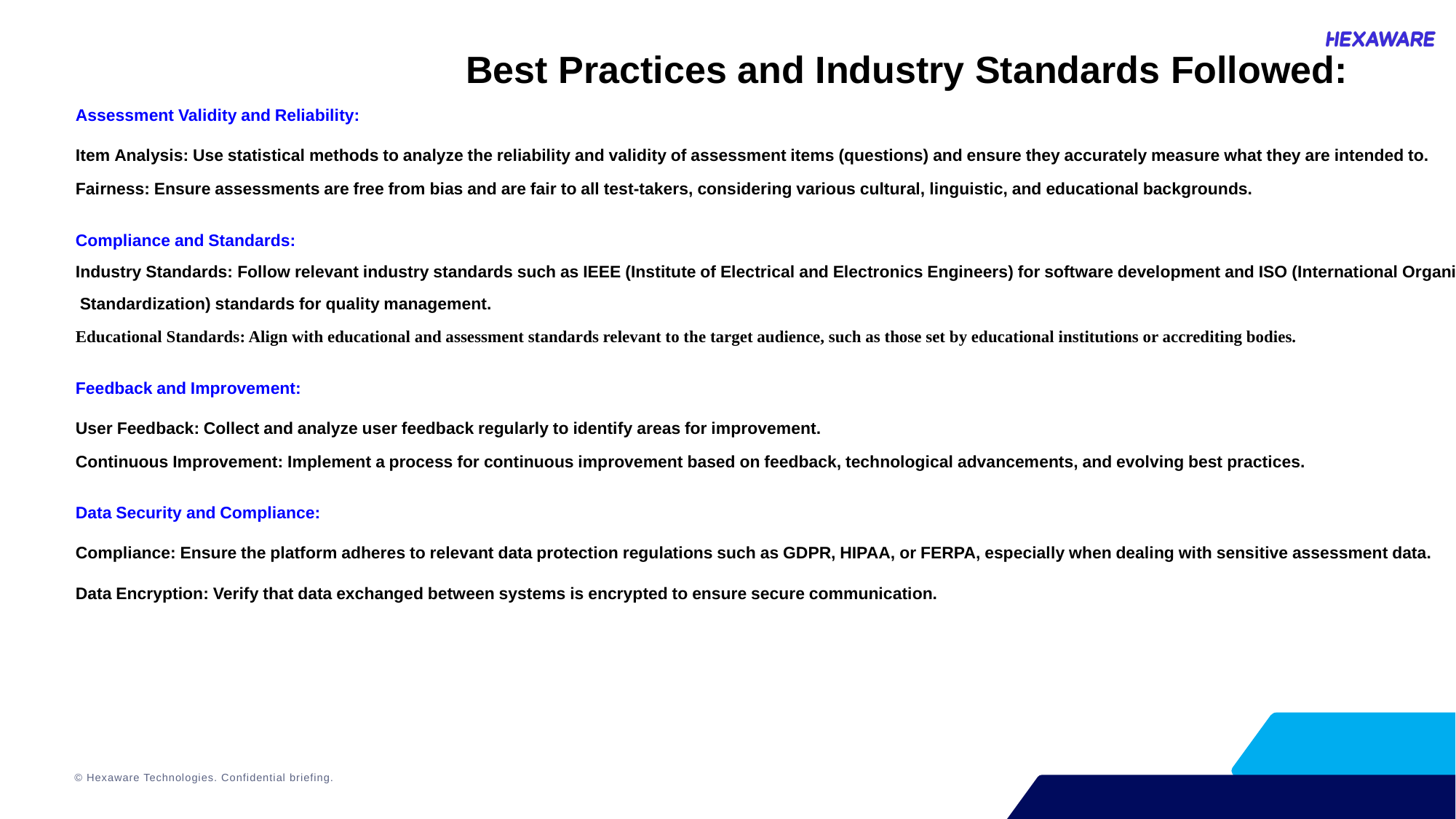

Best Practices and Industry Standards Followed:
Assessment Validity and Reliability:
Item Analysis: Use statistical methods to analyze the reliability and validity of assessment items (questions) and ensure they accurately measure what they are intended to.
Fairness: Ensure assessments are free from bias and are fair to all test-takers, considering various cultural, linguistic, and educational backgrounds.

Compliance and Standards:
Industry Standards: Follow relevant industry standards such as IEEE (Institute of Electrical and Electronics Engineers) for software development and ISO (International Organization for
 Standardization) standards for quality management.
Educational Standards: Align with educational and assessment standards relevant to the target audience, such as those set by educational institutions or accrediting bodies.

Feedback and Improvement:
User Feedback: Collect and analyze user feedback regularly to identify areas for improvement.
Continuous Improvement: Implement a process for continuous improvement based on feedback, technological advancements, and evolving best practices.

Data Security and Compliance:
Compliance: Ensure the platform adheres to relevant data protection regulations such as GDPR, HIPAA, or FERPA, especially when dealing with sensitive assessment data.
Data Encryption: Verify that data exchanged between systems is encrypted to ensure secure communication.